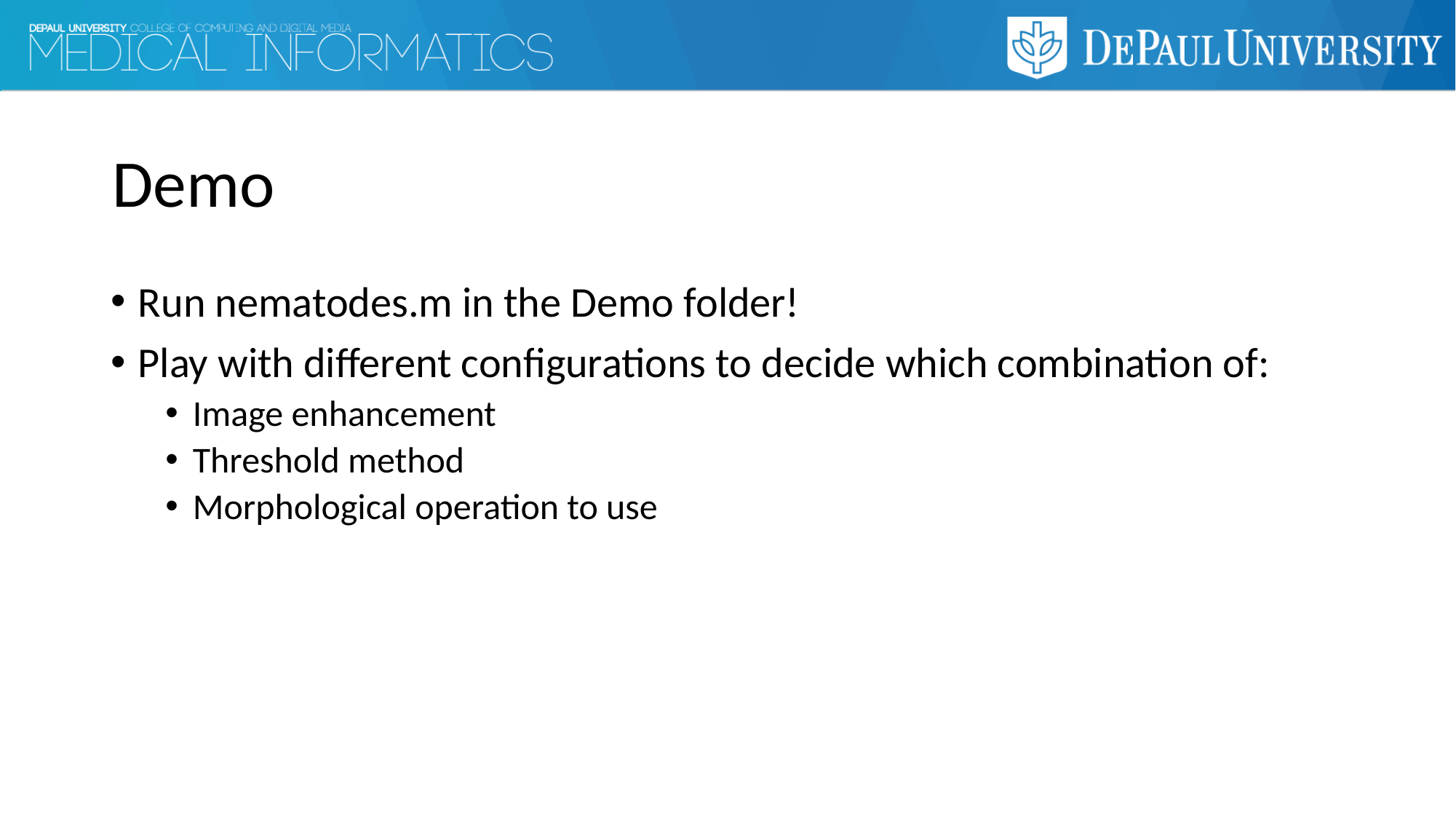

# Demo
Run nematodes.m in the Demo folder!
Play with different configurations to decide which combination of:
Image enhancement
Threshold method
Morphological operation to use